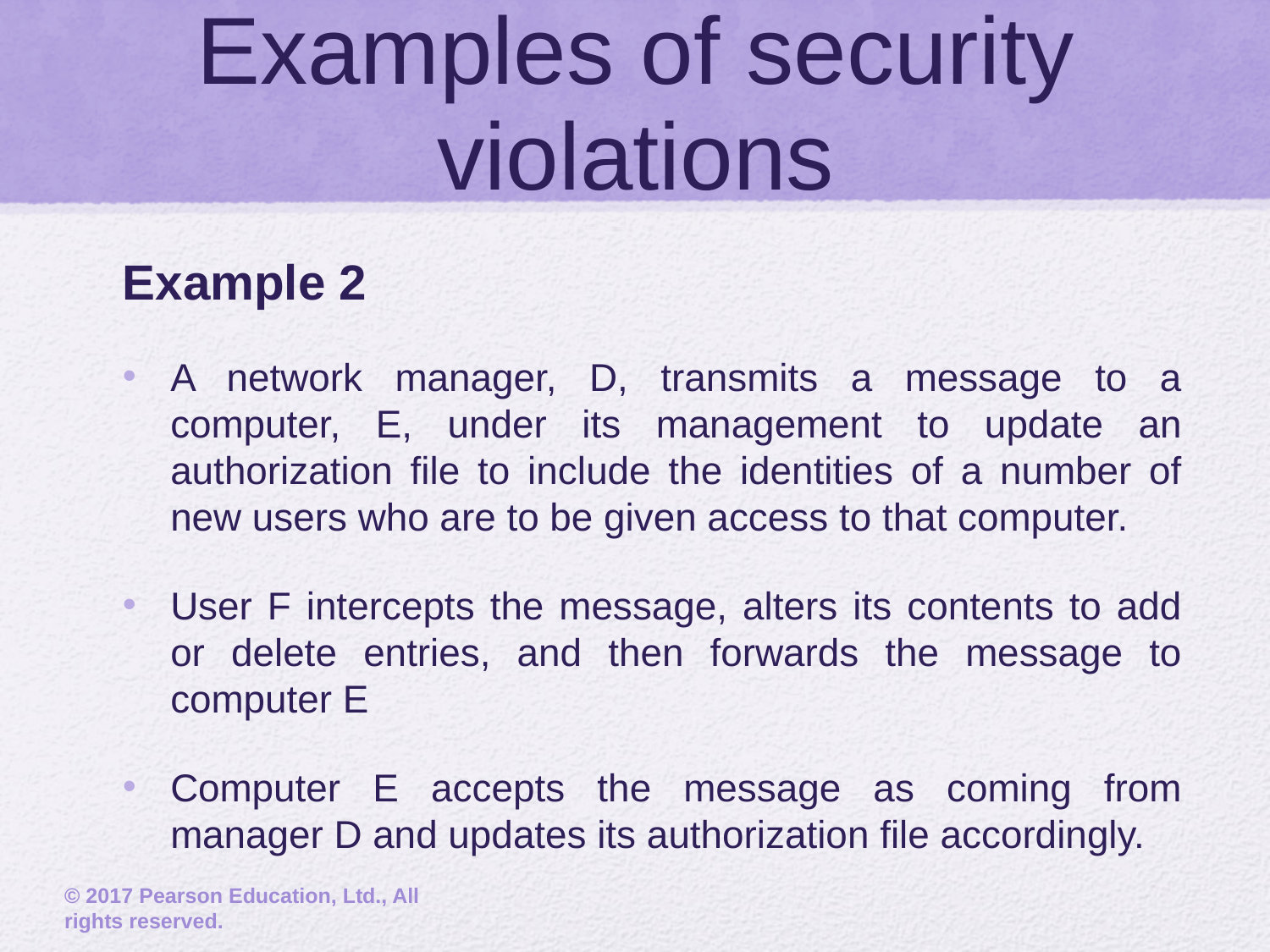

# Examples of security violations
Example 2
A network manager, D, transmits a message to a computer, E, under its management to update an authorization file to include the identities of a number of new users who are to be given access to that computer.
User F intercepts the message, alters its contents to add or delete entries, and then forwards the message to computer E
Computer E accepts the message as coming from manager D and updates its authorization file accordingly.
© 2017 Pearson Education, Ltd., All rights reserved.